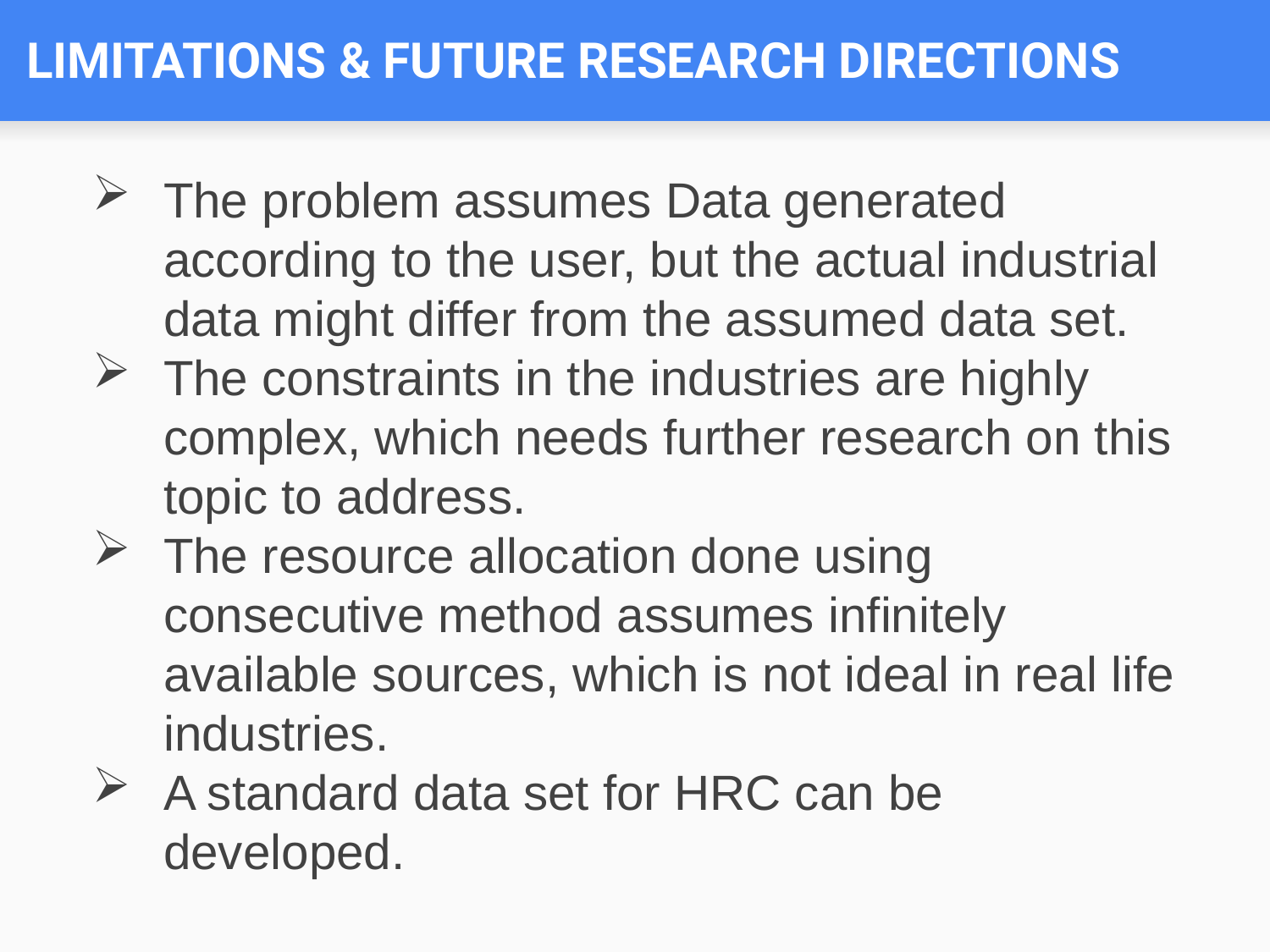

# LIMITATIONS & FUTURE RESEARCH DIRECTIONS
The problem assumes Data generated according to the user, but the actual industrial data might differ from the assumed data set.
The constraints in the industries are highly complex, which needs further research on this topic to address.
The resource allocation done using consecutive method assumes infinitely available sources, which is not ideal in real life industries.
A standard data set for HRC can be developed.